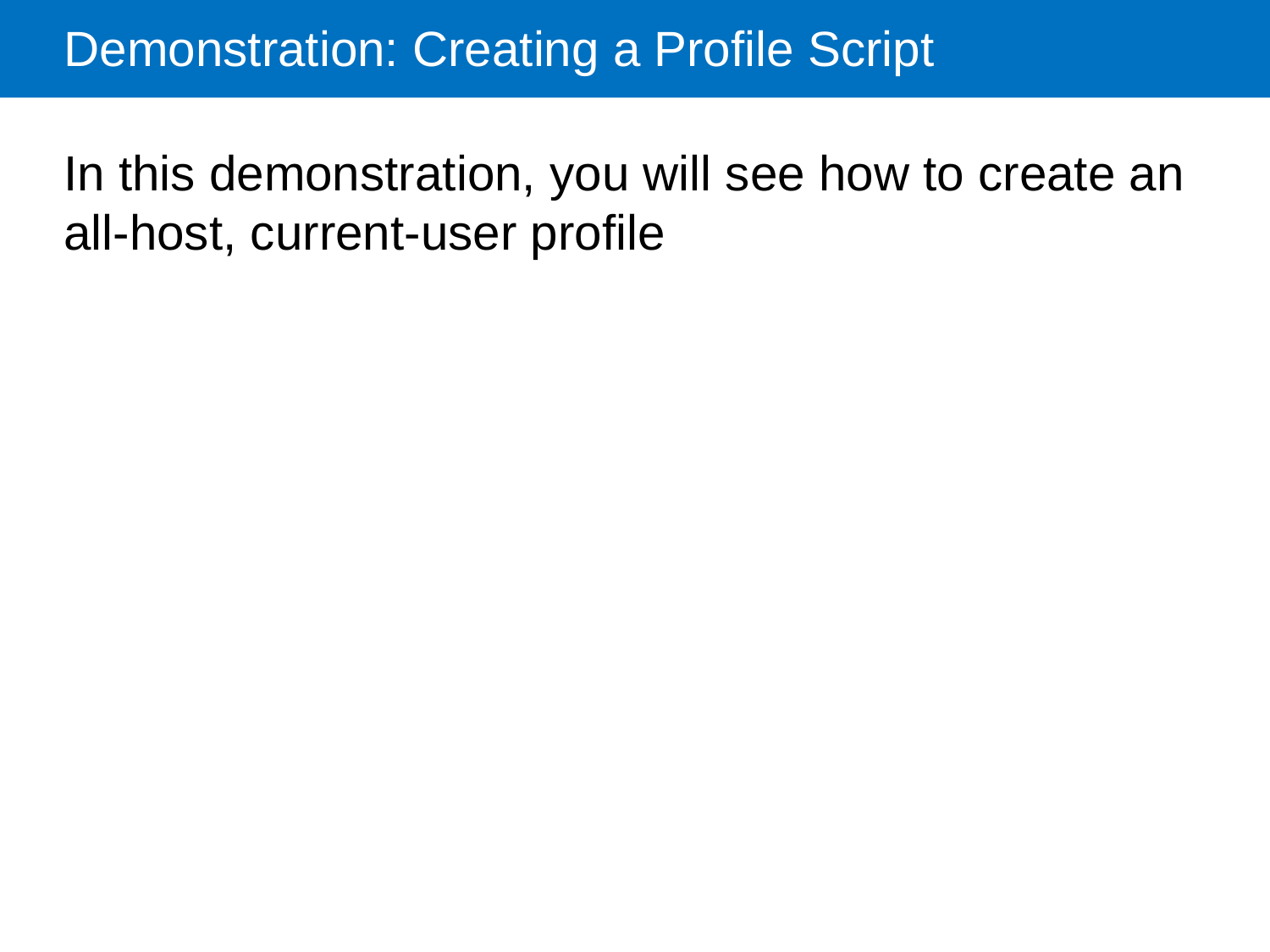

# Demonstration: Creating a Profile Script
In this demonstration, you will see how to create an all-host, current-user profile